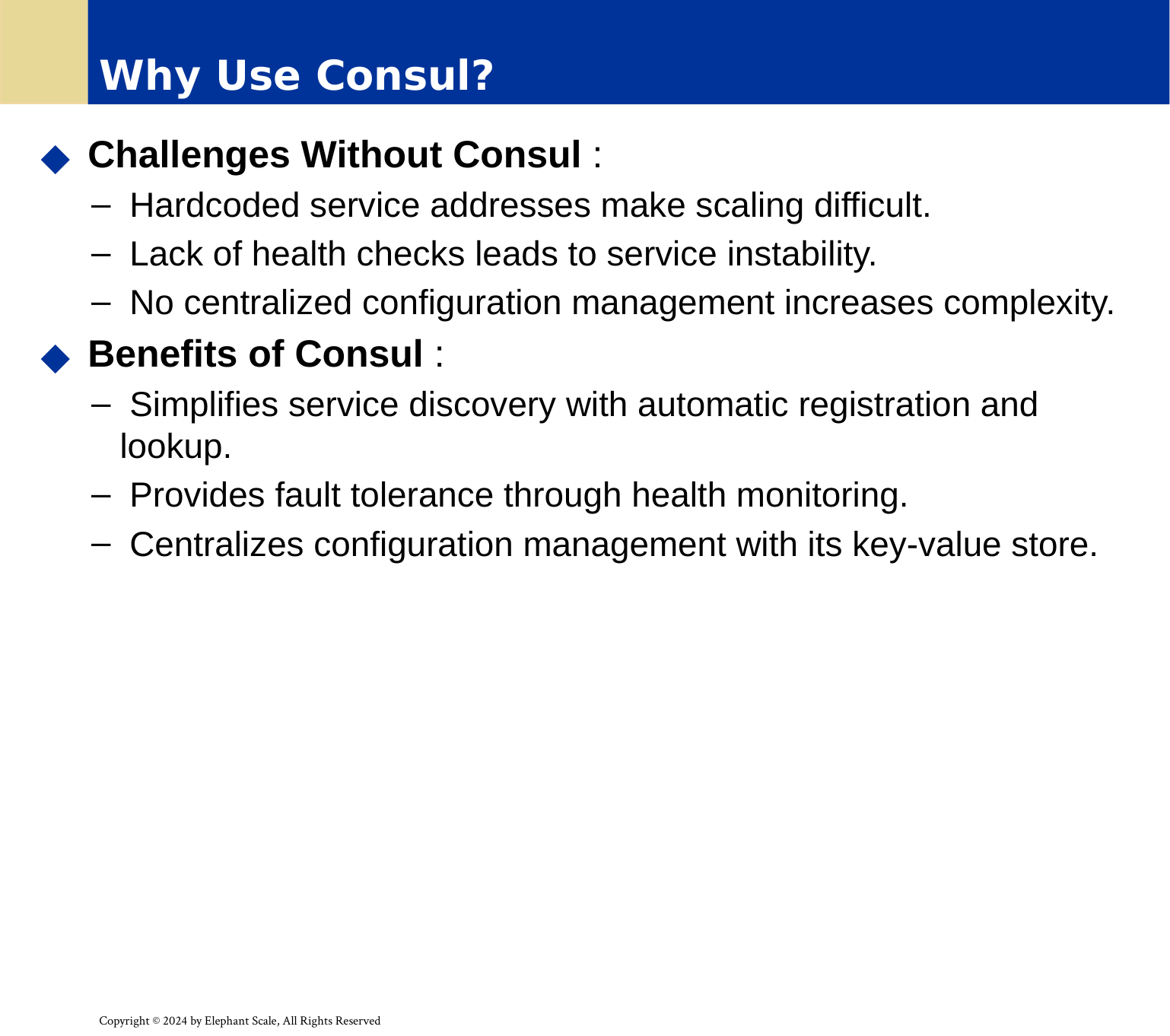

# Why Use Consul?
 Challenges Without Consul :
 Hardcoded service addresses make scaling difficult.
 Lack of health checks leads to service instability.
 No centralized configuration management increases complexity.
 Benefits of Consul :
 Simplifies service discovery with automatic registration and lookup.
 Provides fault tolerance through health monitoring.
 Centralizes configuration management with its key-value store.
Copyright © 2024 by Elephant Scale, All Rights Reserved